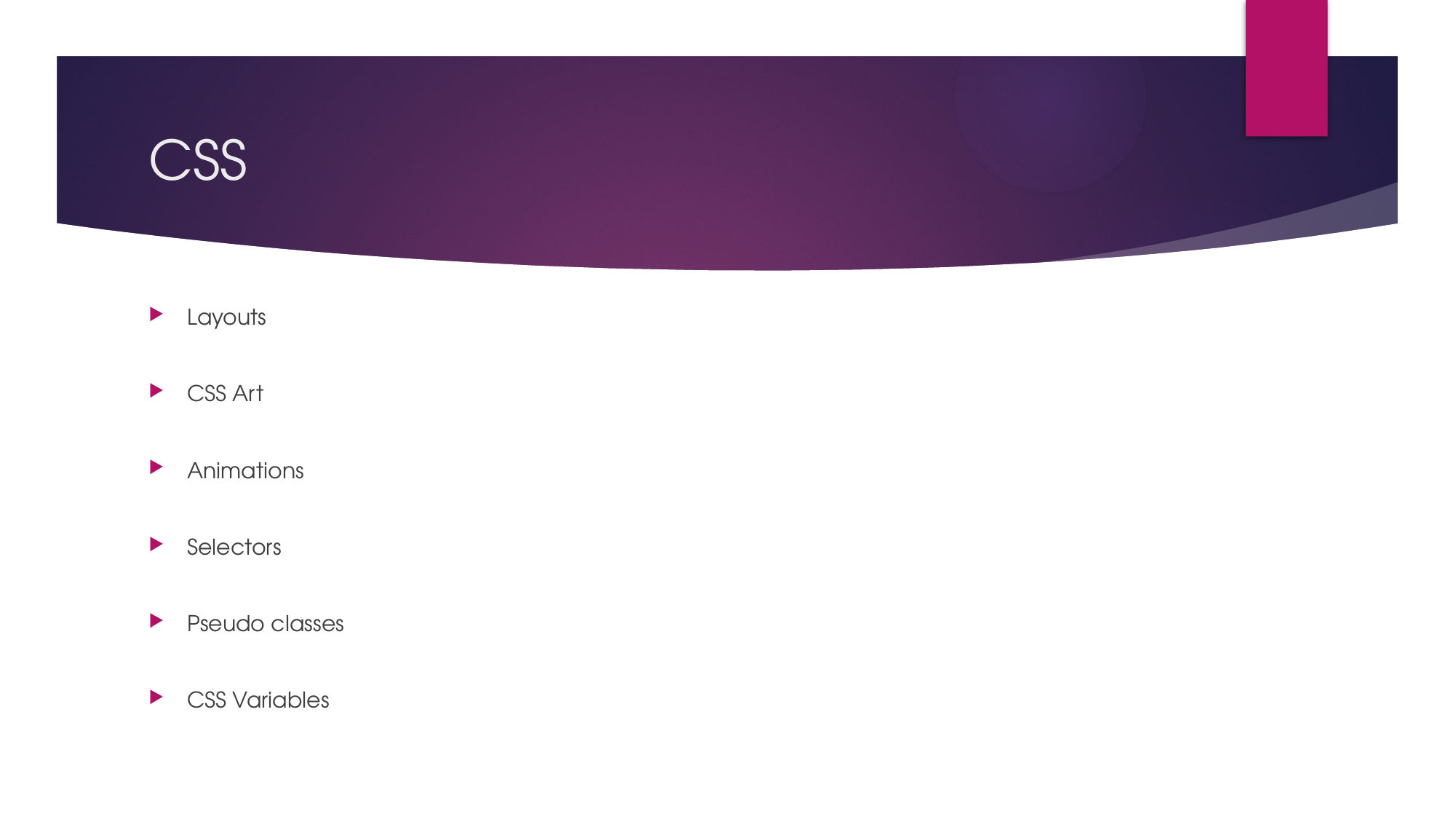

# CSS
Layouts

CSS Art

Animations

Selectors

Pseudo classes

CSS Variables